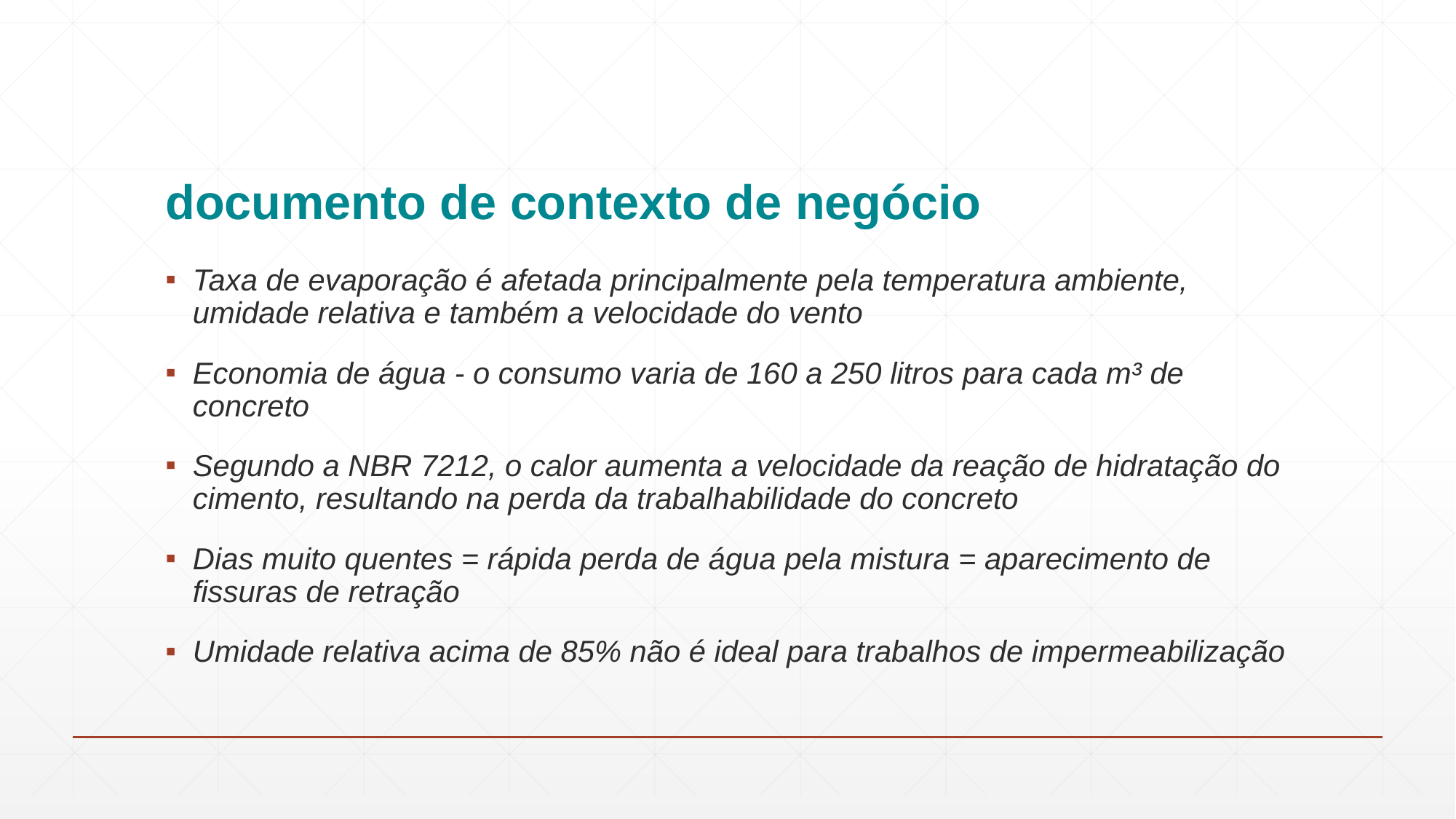

# documento de contexto de negócio
Taxa de evaporação é afetada principalmente pela temperatura ambiente, umidade relativa e também a velocidade do vento
Economia de água - o consumo varia de 160 a 250 litros para cada m³ de concreto
Segundo a NBR 7212, o calor aumenta a velocidade da reação de hidratação do cimento, resultando na perda da trabalhabilidade do concreto
Dias muito quentes = rápida perda de água pela mistura = aparecimento de fissuras de retração
Umidade relativa acima de 85% não é ideal para trabalhos de impermeabilização